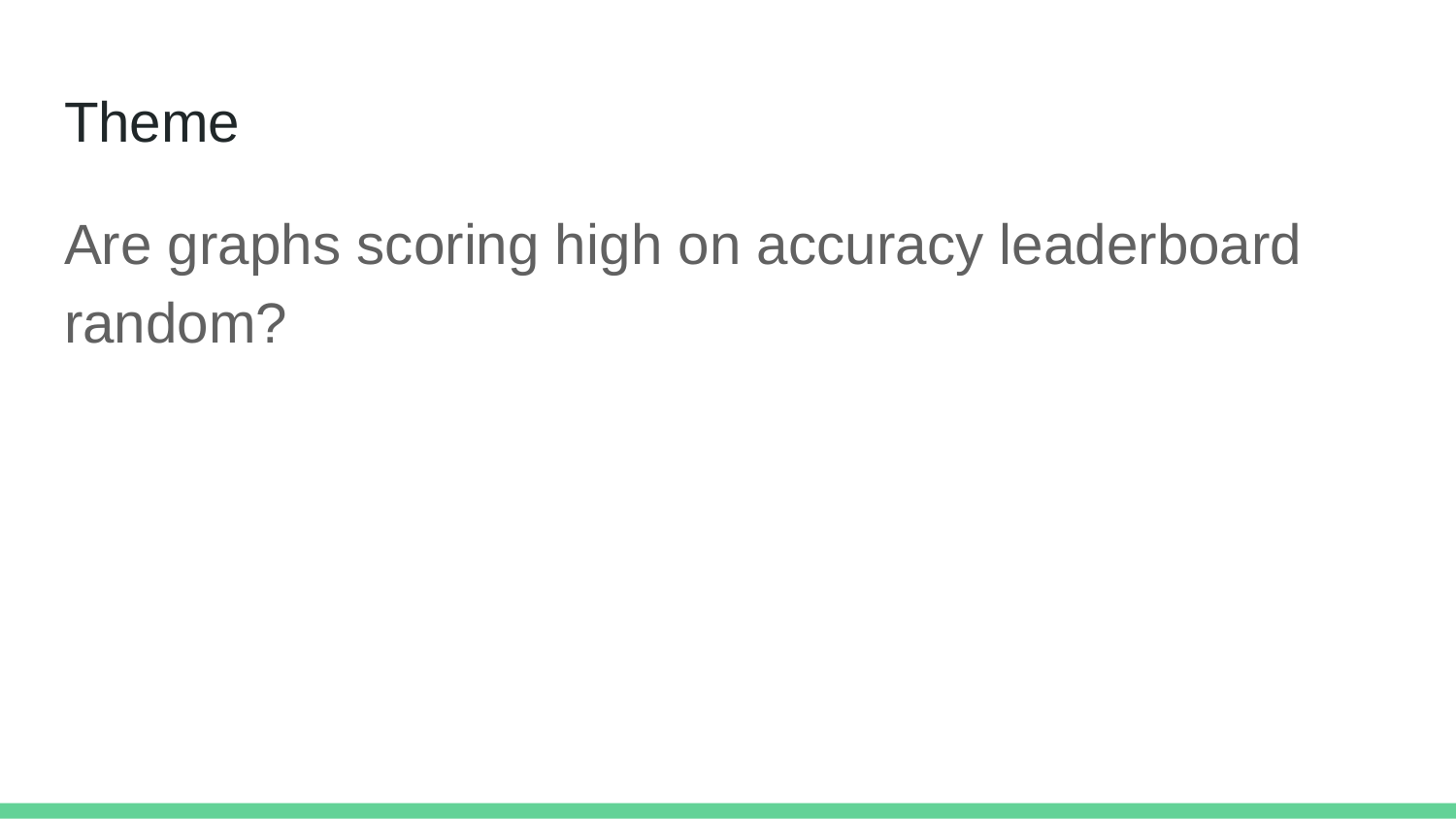

# Theme
Are graphs scoring high on accuracy leaderboard random?